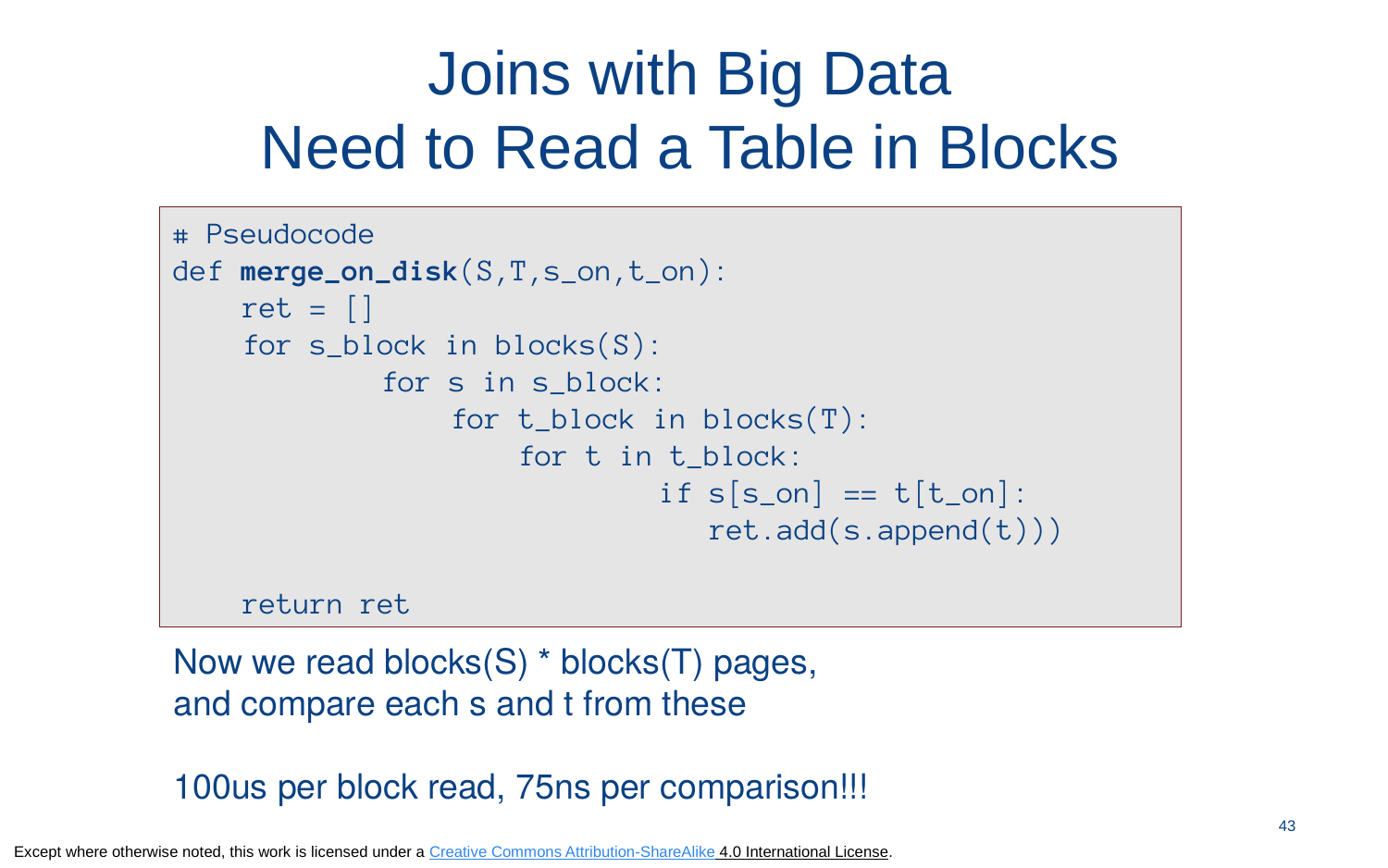

# Joins with Big Data Need to Read a Table in Blocks
# Pseudocode
def merge_on_disk(S,T,s_on,t_on):
ret = []
for s_block in blocks(S):
	for s in s_block:
	for t_block in blocks(T):
	    for t in t_block:
		if s[s_on] == t[t_on]:
	   ret.add(s.append(t)))

return ret
Now we read blocks(S) * blocks(T) pages,
and compare each s and t from these

100us per block read, 75ns per comparison!!!
43